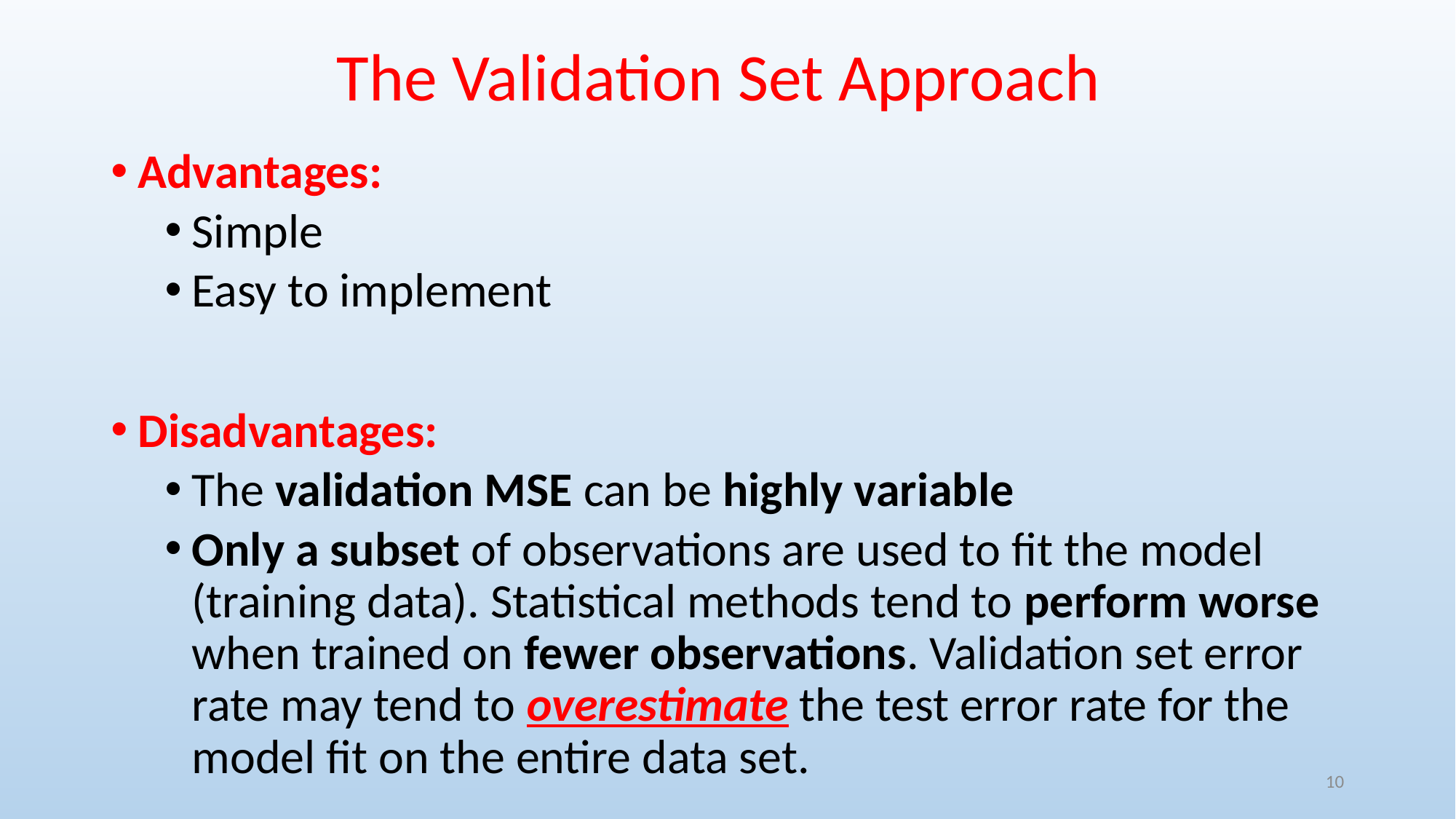

# The Validation Set Approach
Advantages:
Simple
Easy to implement

Disadvantages:
The validation MSE can be highly variable
Only a subset of observations are used to fit the model (training data). Statistical methods tend to perform worse when trained on fewer observations. Validation set error rate may tend to overestimate the test error rate for the model fit on the entire data set.
10